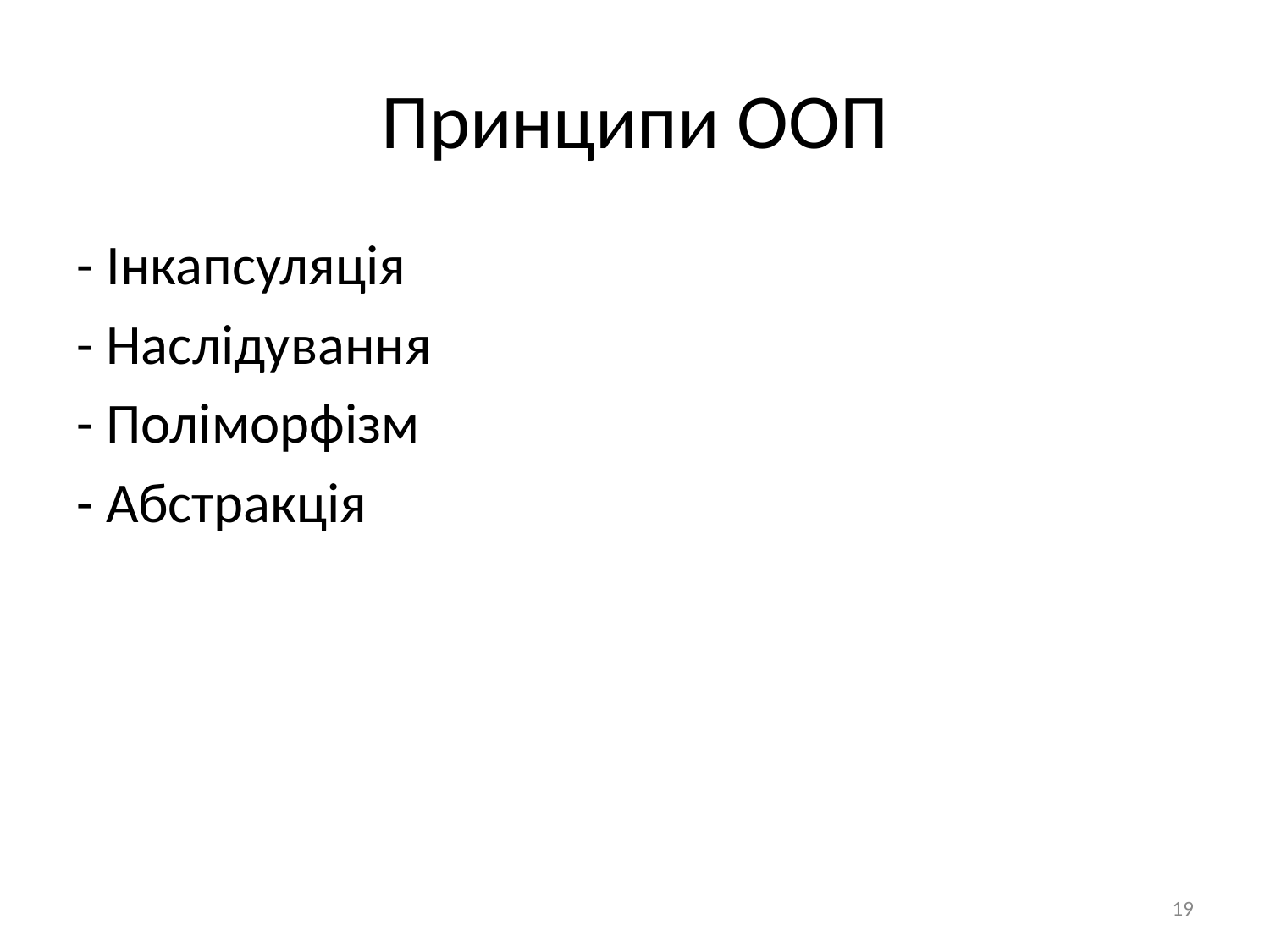

# Принципи ООП
- Інкапсуляція
- Наслідування
- Поліморфізм
- Абстракція

19